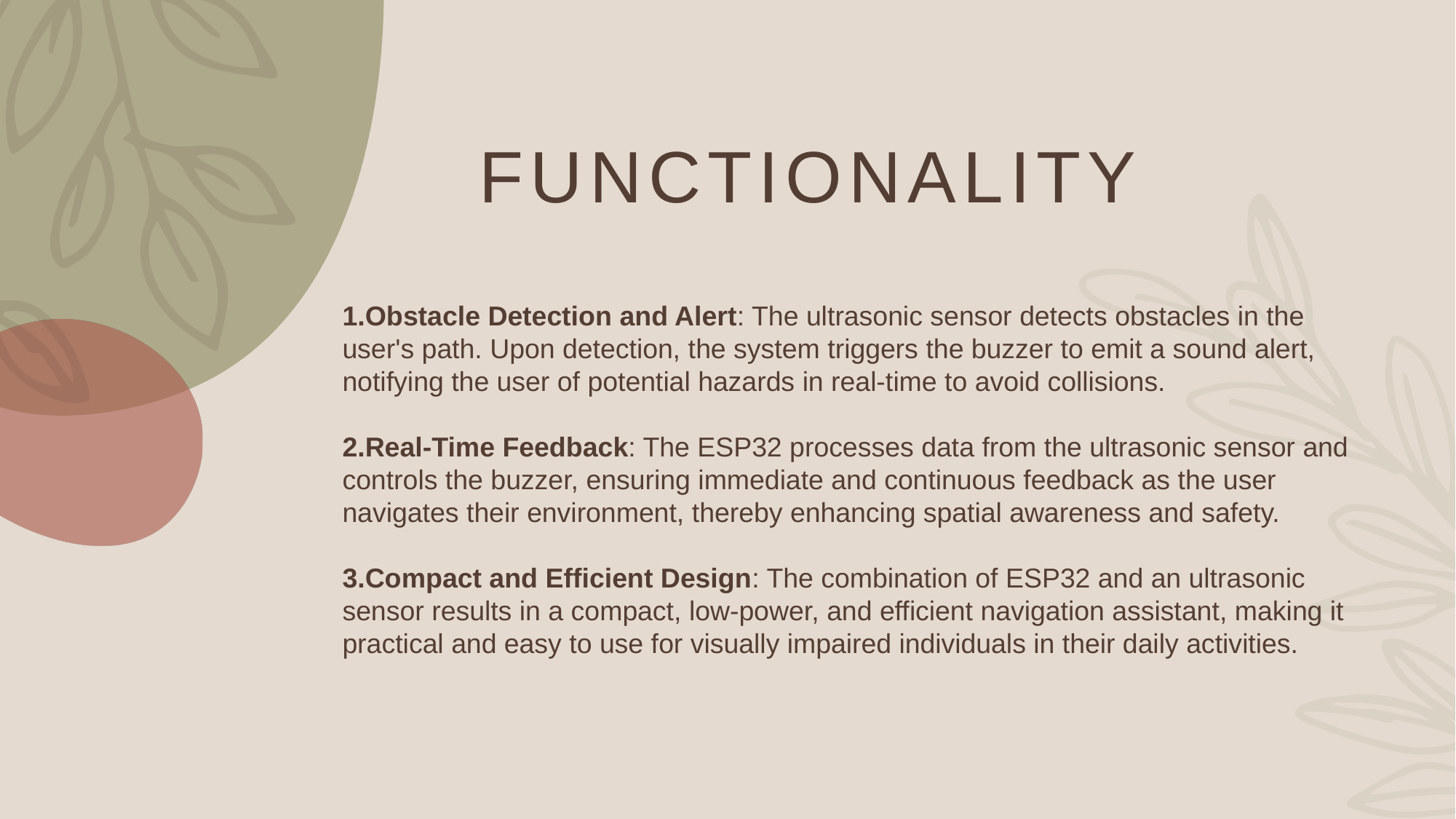

# FUNCTIONALITY

Obstacle Detection and Alert: The ultrasonic sensor detects obstacles in the user's path. Upon detection, the system triggers the buzzer to emit a sound alert, notifying the user of potential hazards in real-time to avoid collisions.

Real-Time Feedback: The ESP32 processes data from the ultrasonic sensor and controls the buzzer, ensuring immediate and continuous feedback as the user navigates their environment, thereby enhancing spatial awareness and safety.

Compact and Efficient Design: The combination of ESP32 and an ultrasonic sensor results in a compact, low-power, and efficient navigation assistant, making it practical and easy to use for visually impaired individuals in their daily activities.